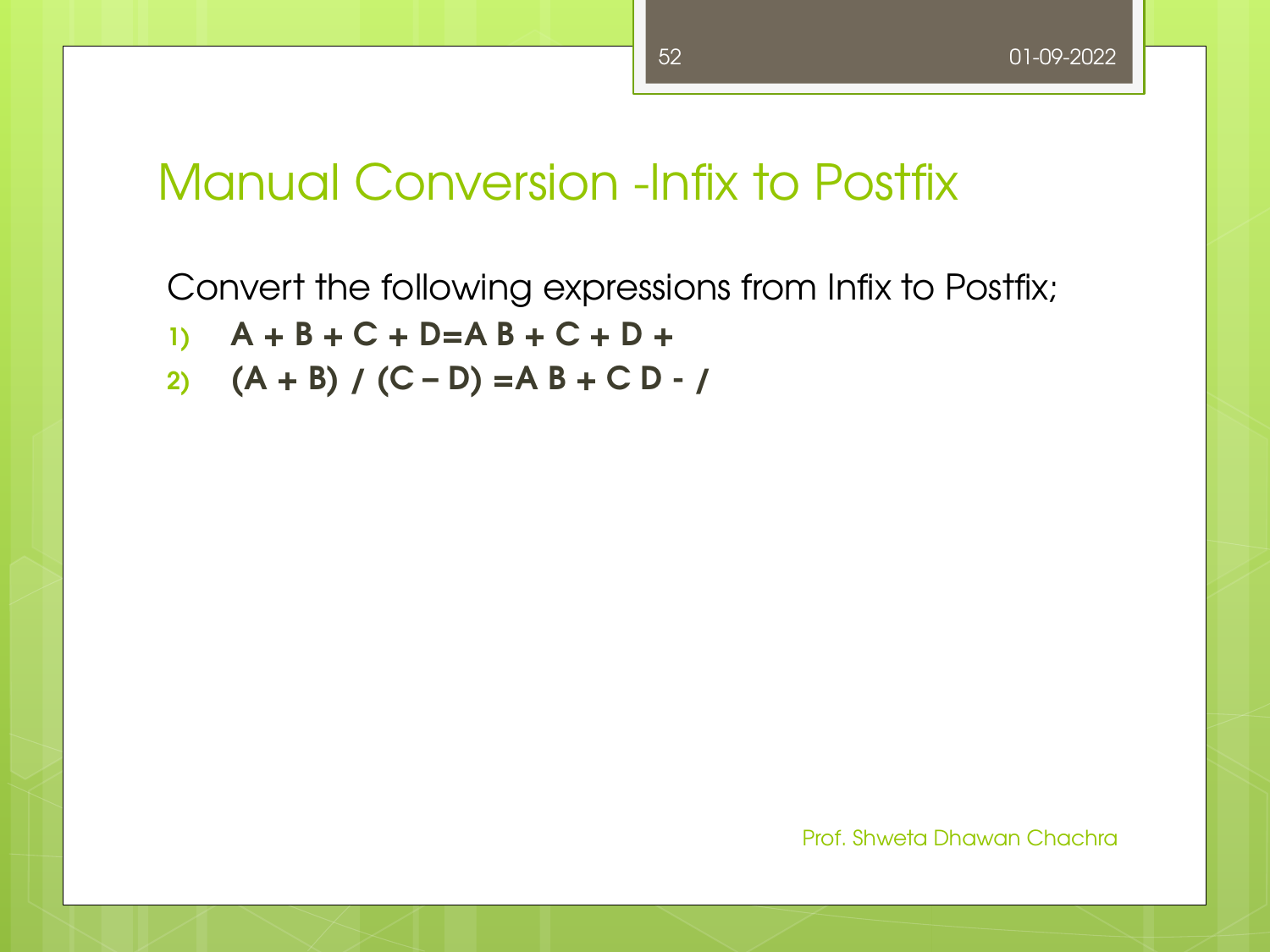

52
01-09-2022
# Manual Conversion -Infix to Postfix
Convert the following expressions from Infix to Postfix;
A + B + C + D=A B + C + D +
(A + B) / (C – D) =A B + C D - /
Prof. Shweta Dhawan Chachra